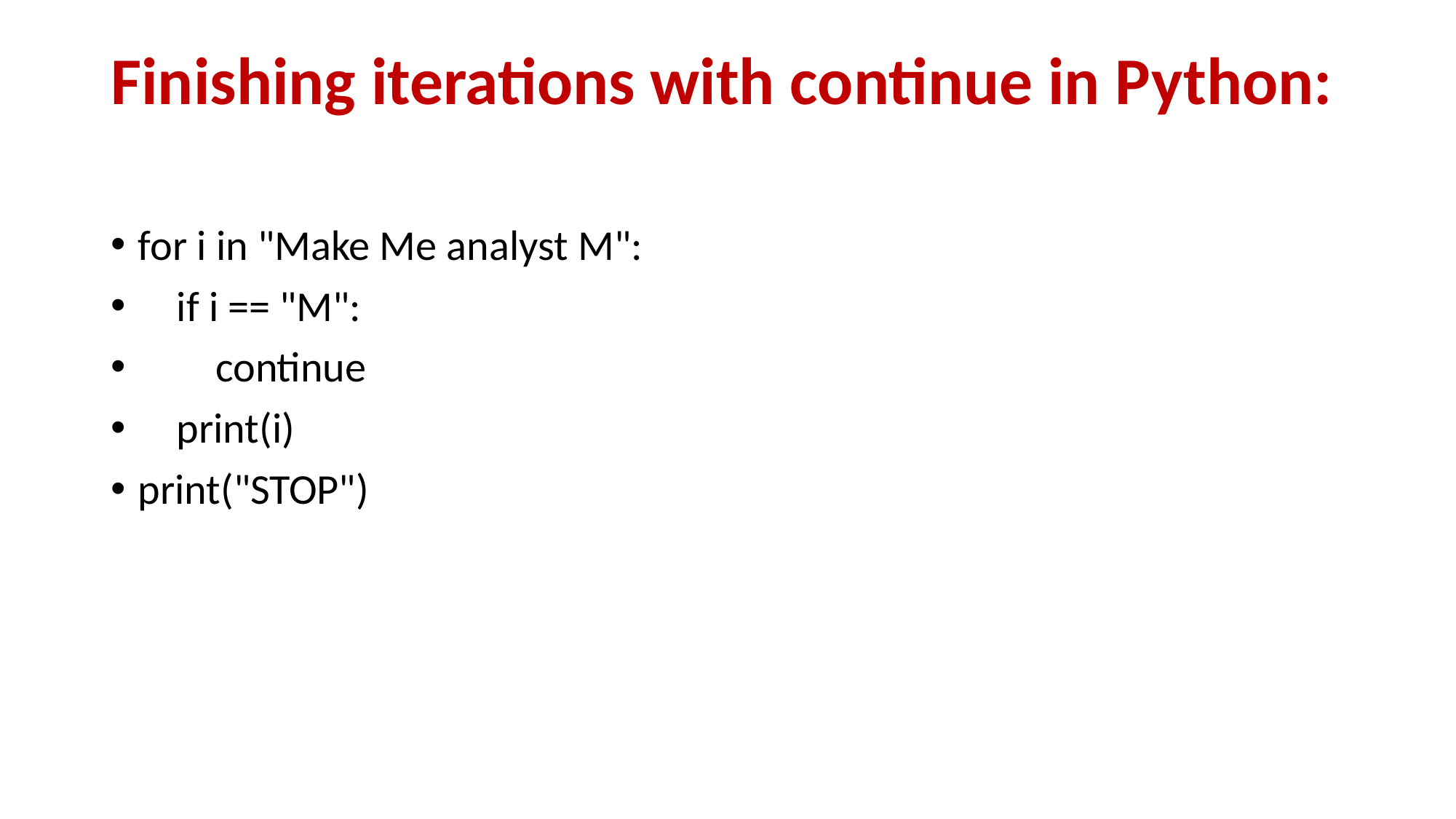

# Finishing iterations with continue in Python:
for i in "Make Me analyst M":
    if i == "M":
        continue
    print(i)
print("STOP")